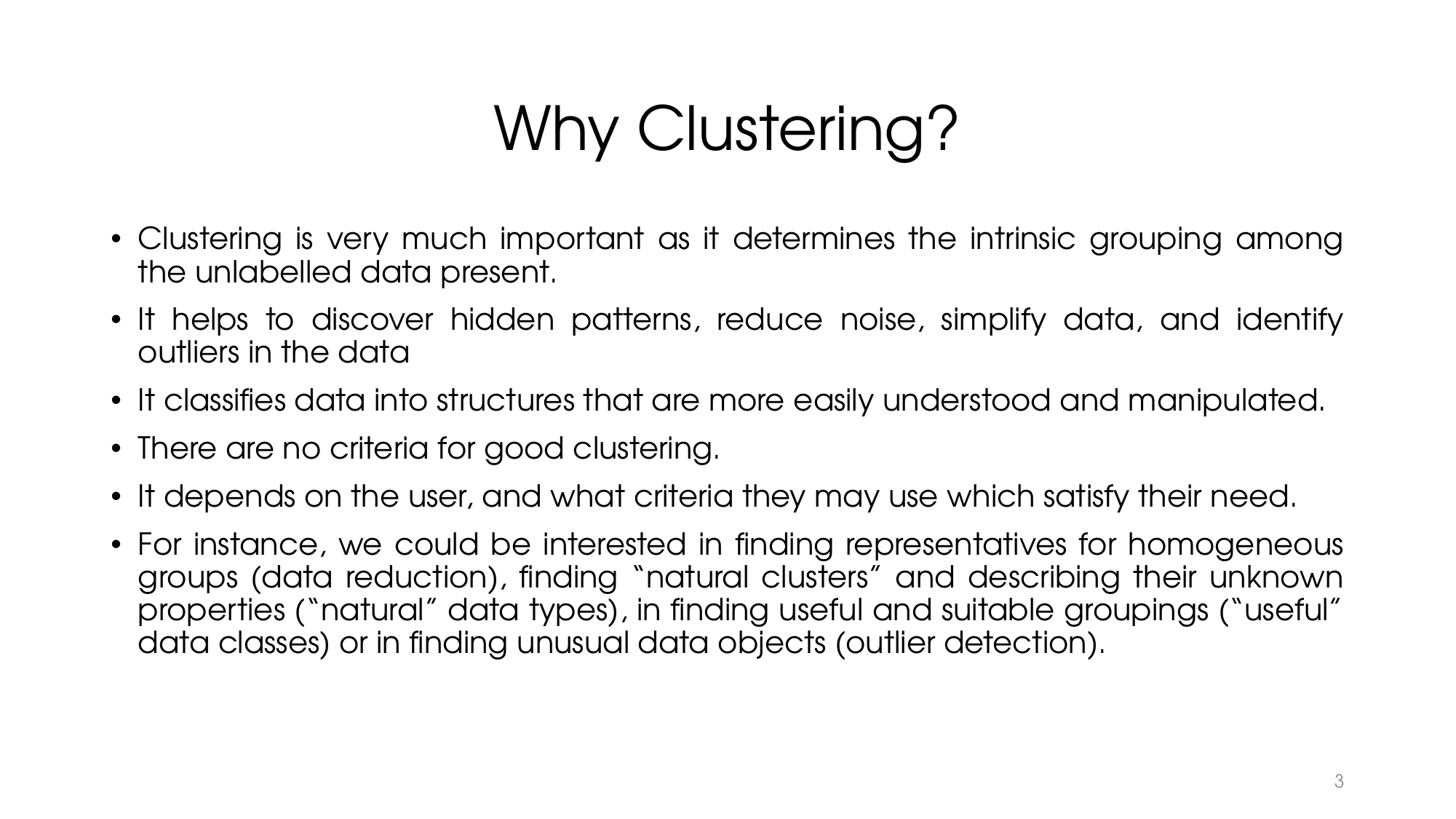

# Why Clustering?
Clustering is very much important as it determines the intrinsic grouping among the unlabelled data present.
It helps to discover hidden patterns, reduce noise, simplify data, and identify outliers in the data
It classifies data into structures that are more easily understood and manipulated.
There are no criteria for good clustering.
It depends on the user, and what criteria they may use which satisfy their need.
For instance, we could be interested in finding representatives for homogeneous groups (data reduction), finding “natural clusters” and describing their unknown properties (“natural” data types), in finding useful and suitable groupings (“useful” data classes) or in finding unusual data objects (outlier detection).
3